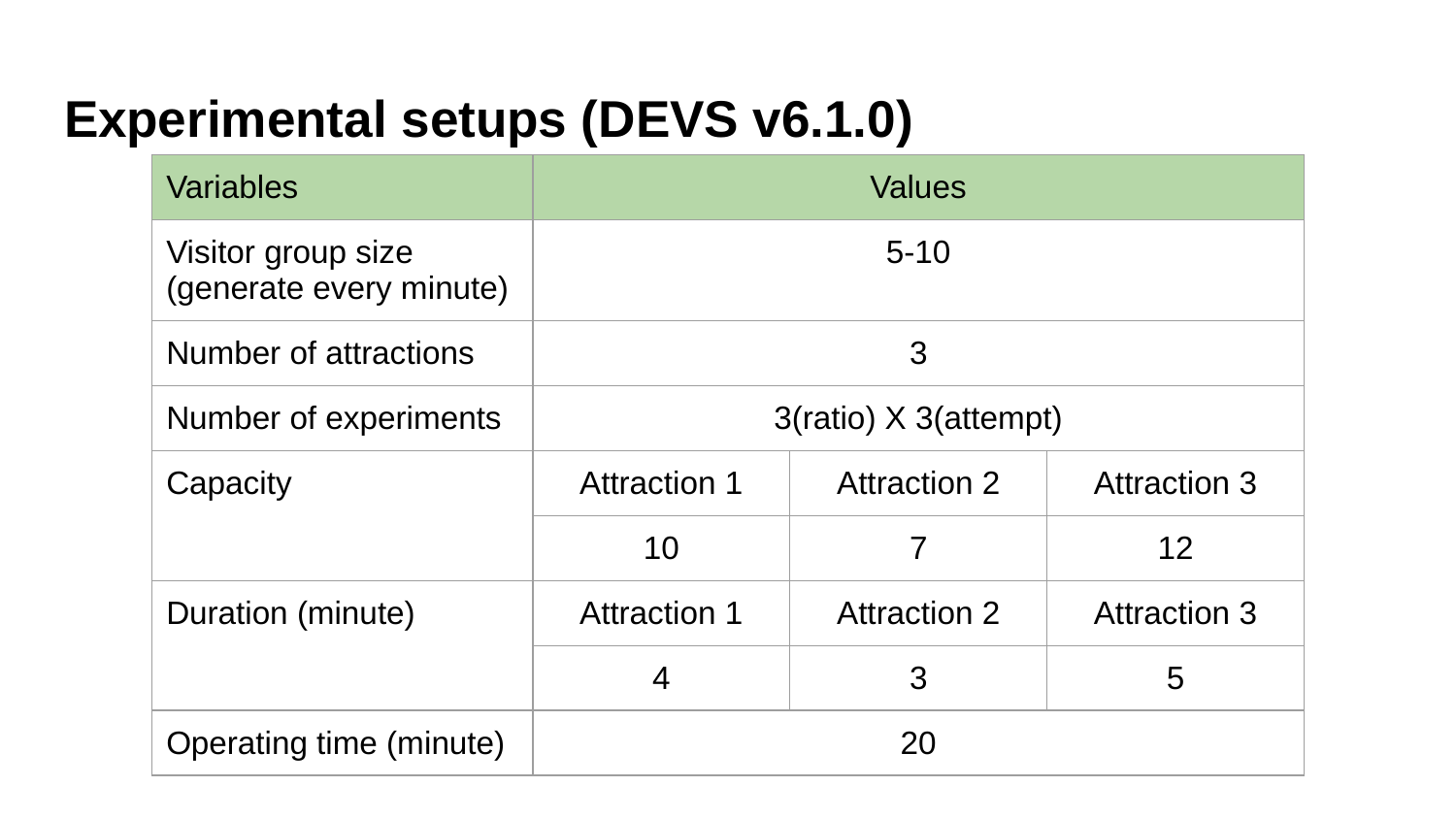

# Experimental setups (DEVS v6.1.0)
| Variables | Values |  |  |
| --- | --- | --- | --- |
| Visitor group size (generate every minute) | 5-10 |  |  |
| Number of attractions | 3 |  |  |
| Number of experiments | 3(ratio) X 3(attempt) |  |  |
| Capacity | Attraction 1 | Attraction 2 | Attraction 3 |
|  | 10 | 7 | 12 |
| Duration (minute) | Attraction 1 | Attraction 2 | Attraction 3 |
|  | 4 | 3 | 5 |
| Operating time (minute) | 20 |  |  |